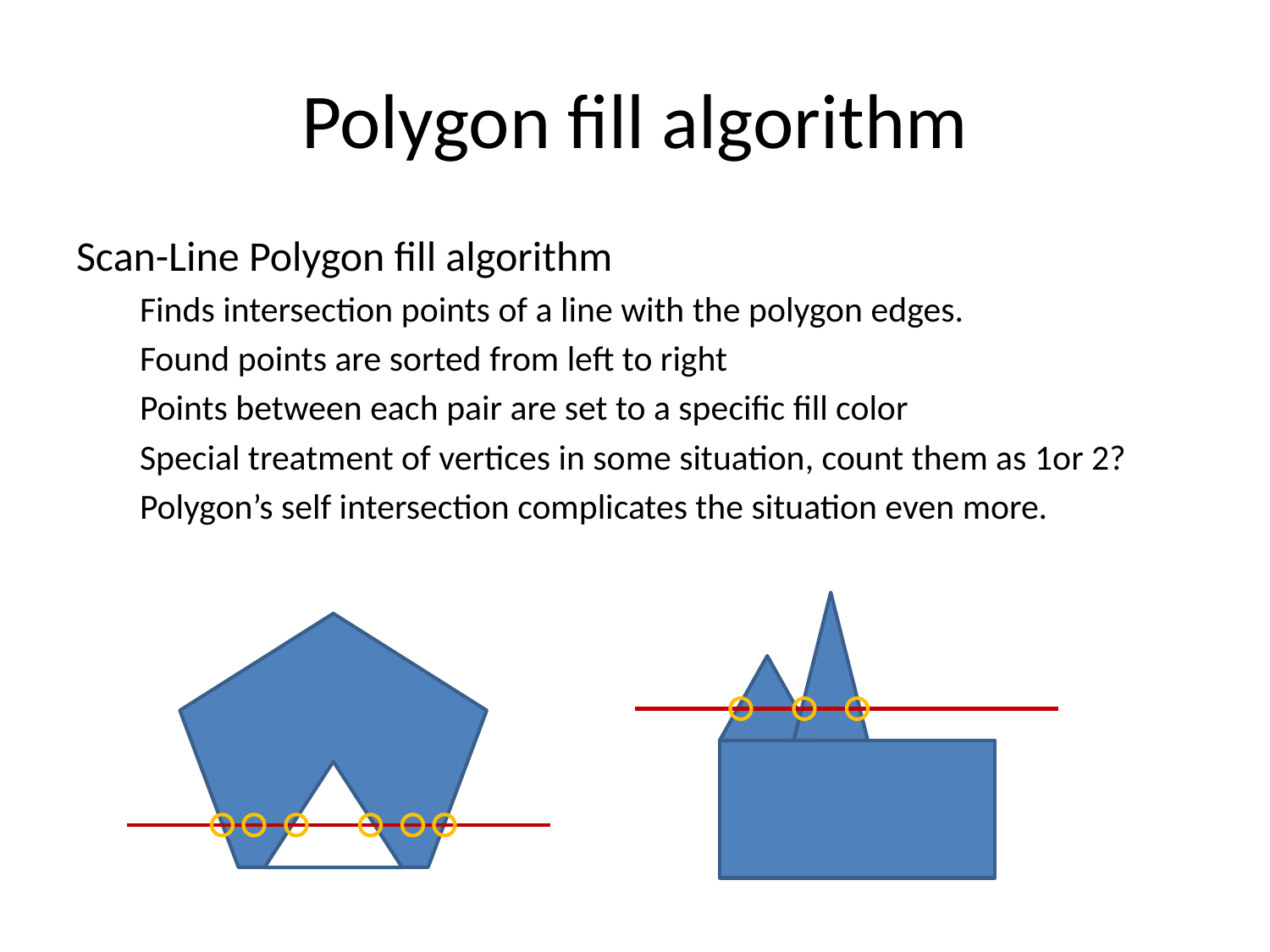

# Polygon fill algorithm
Scan-Line Polygon fill algorithm
Finds intersection points of a line with the polygon edges.
Found points are sorted from left to right
Points between each pair are set to a specific fill color
Special treatment of vertices in some situation, count them as 1or 2?
Polygon’s self intersection complicates the situation even more.